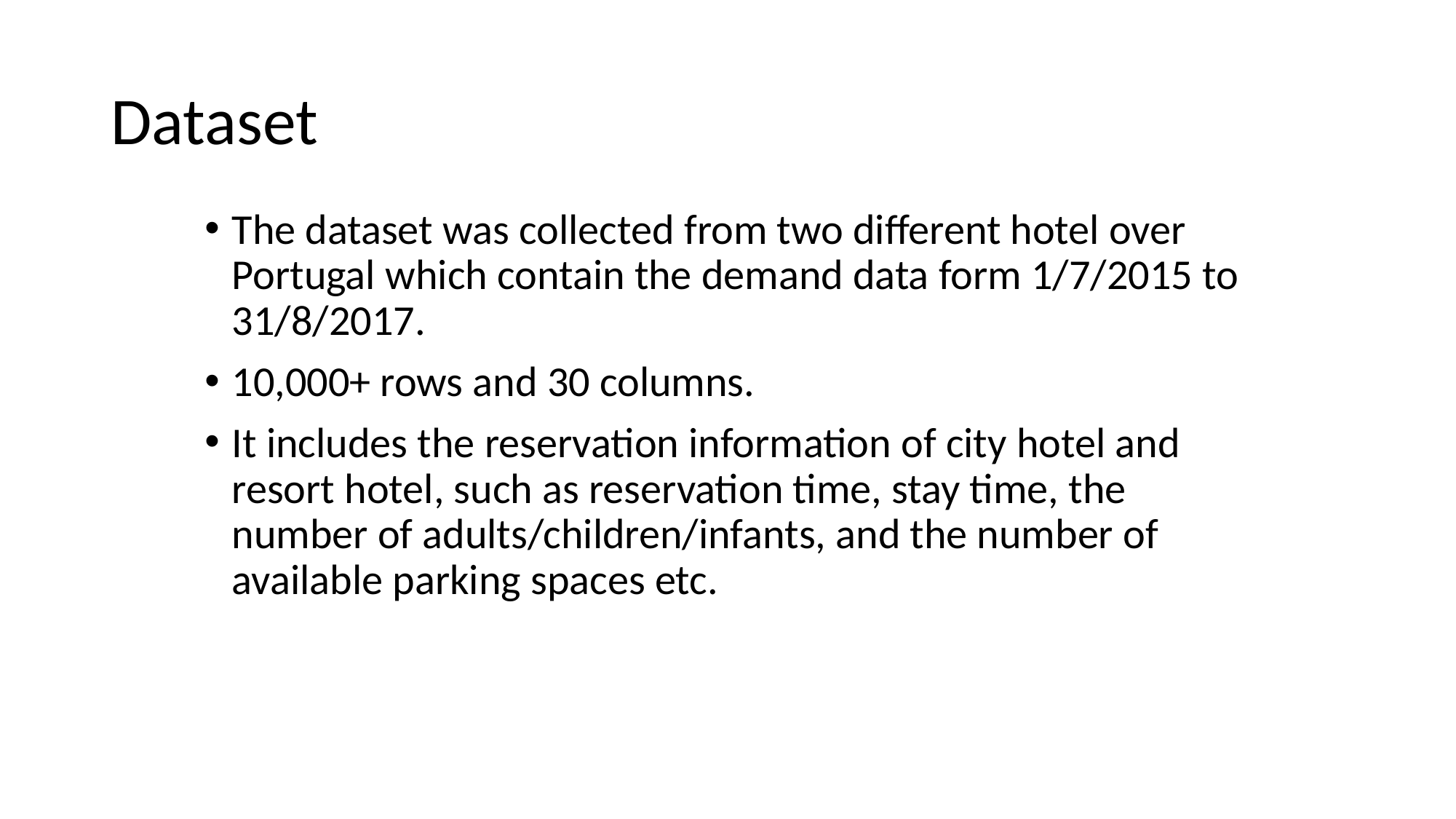

# Dataset
The dataset was collected from two different hotel over Portugal which contain the demand data form 1/7/2015 to 31/8/2017.
10,000+ rows and 30 columns.
It includes the reservation information of city hotel and resort hotel, such as reservation time, stay time, the number of adults/children/infants, and the number of available parking spaces etc.